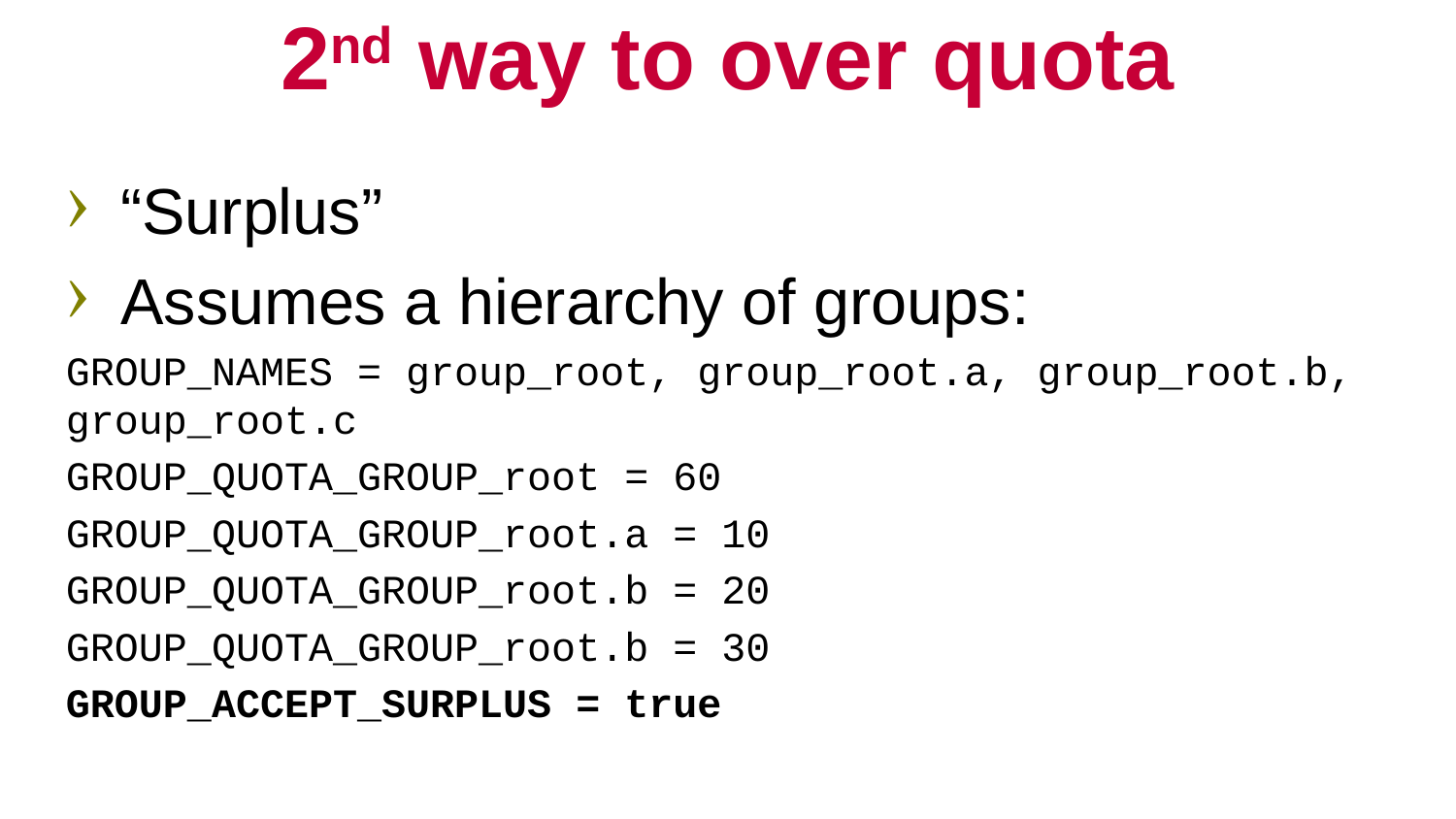

# 2nd way to over quota
“Surplus”
Assumes a hierarchy of groups:
GROUP_NAMES = group_root, group_root.a, group_root.b, group_root.c
GROUP_QUOTA_GROUP_root = 60
GROUP_QUOTA_GROUP_root.a = 10
GROUP_QUOTA_GROUP_root.b = 20
GROUP_QUOTA_GROUP_root.b = 30
GROUP_ACCEPT_SURPLUS = true